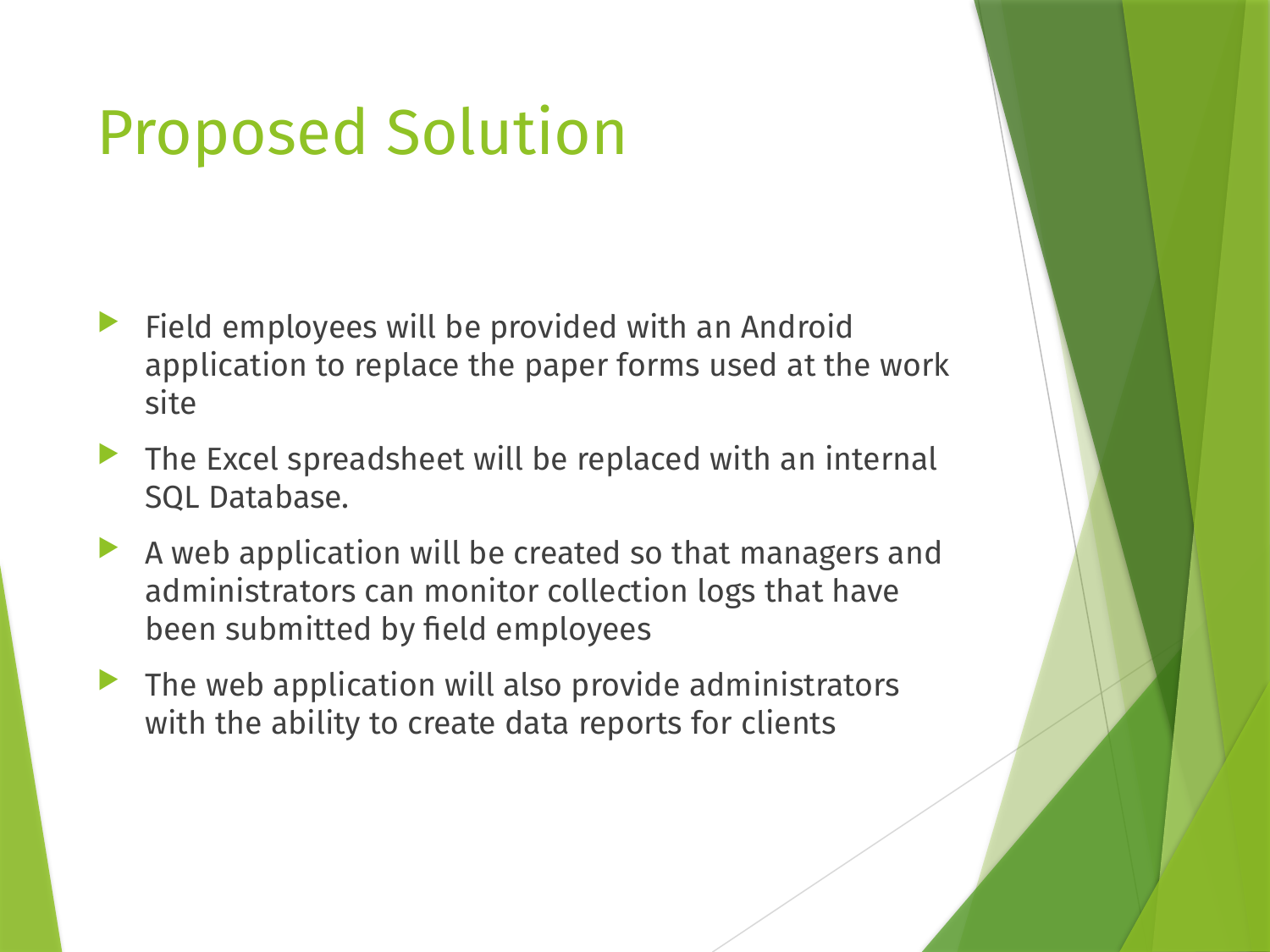

# Proposed Solution
Field employees will be provided with an Android application to replace the paper forms used at the work site
The Excel spreadsheet will be replaced with an internal SQL Database.
A web application will be created so that managers and administrators can monitor collection logs that have been submitted by field employees
The web application will also provide administrators with the ability to create data reports for clients